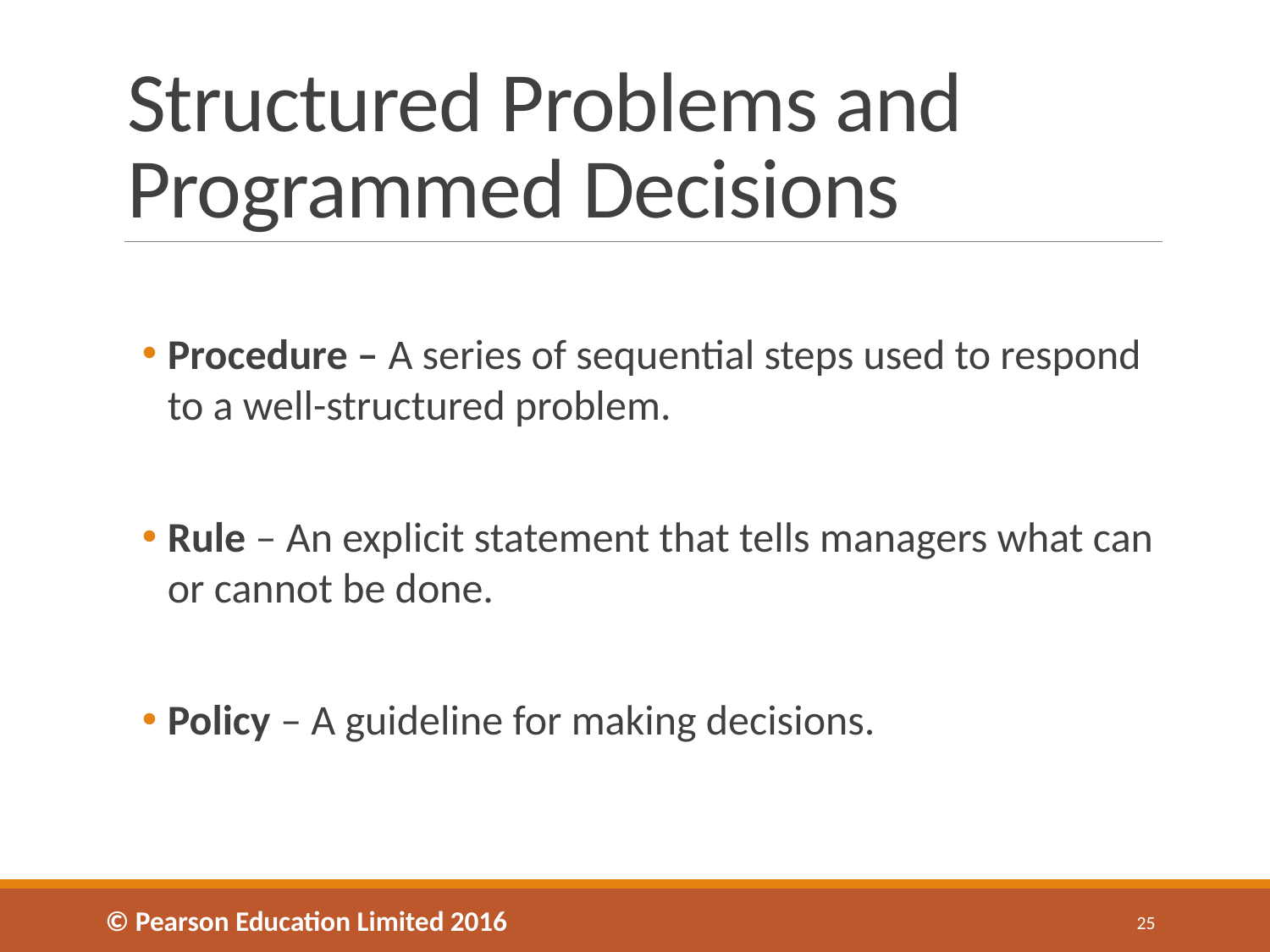

# Structured Problems and Programmed Decisions
Procedure – A series of sequential steps used to respond to a well-structured problem.

Rule – An explicit statement that tells managers what can or cannot be done.

Policy – A guideline for making decisions.
© Pearson Education Limited 2016
25